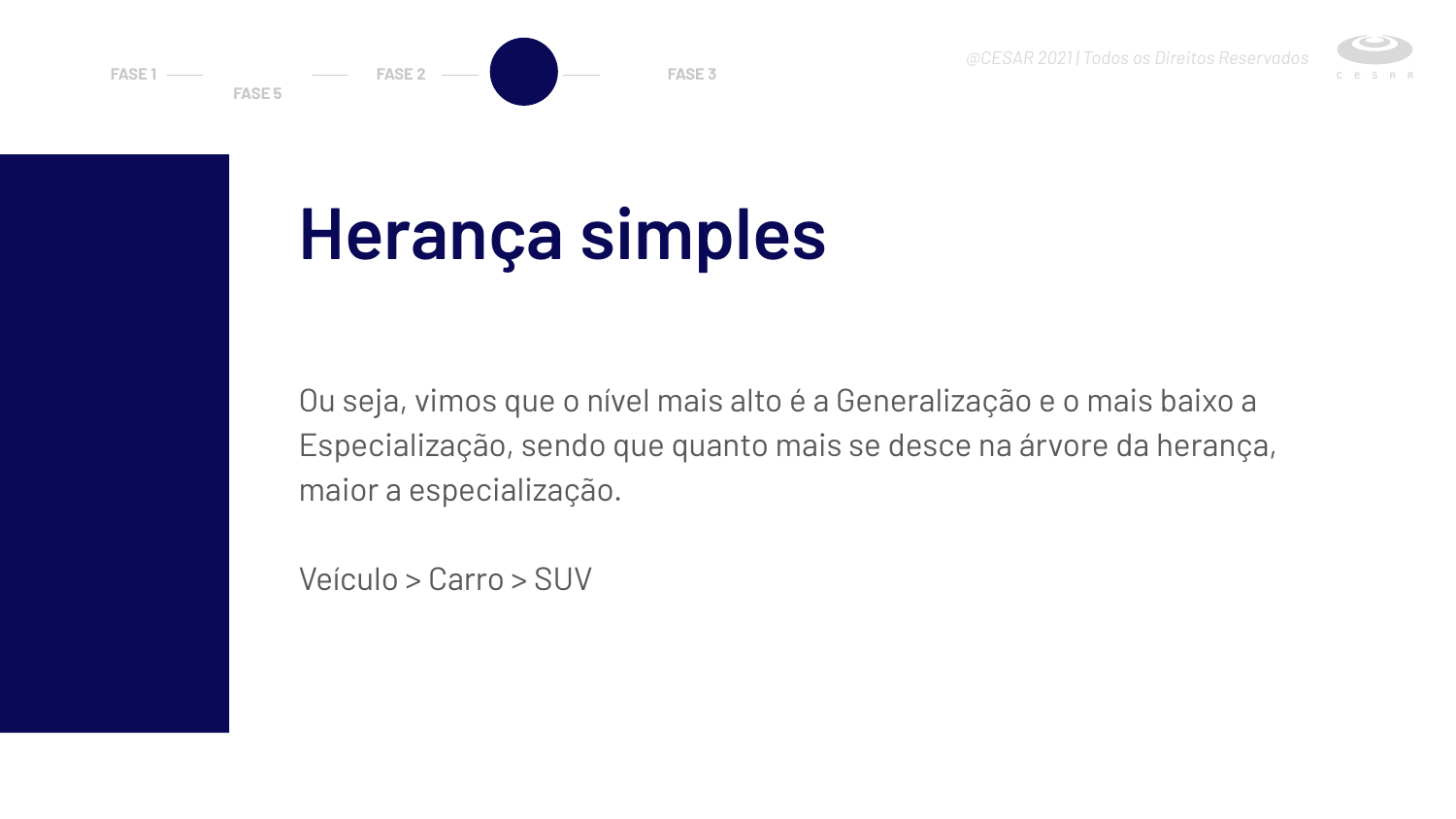

@CESAR 2021 | Todos os Direitos Reservados

        FASE 1		FASE 2 		FASE 3                       FASE 4                     FASE 5

Herança simples
Ou seja, vimos que o nível mais alto é a Generalização e o mais baixo a Especialização, sendo que quanto mais se desce na árvore da herança, maior a especialização.

Veículo > Carro > SUV